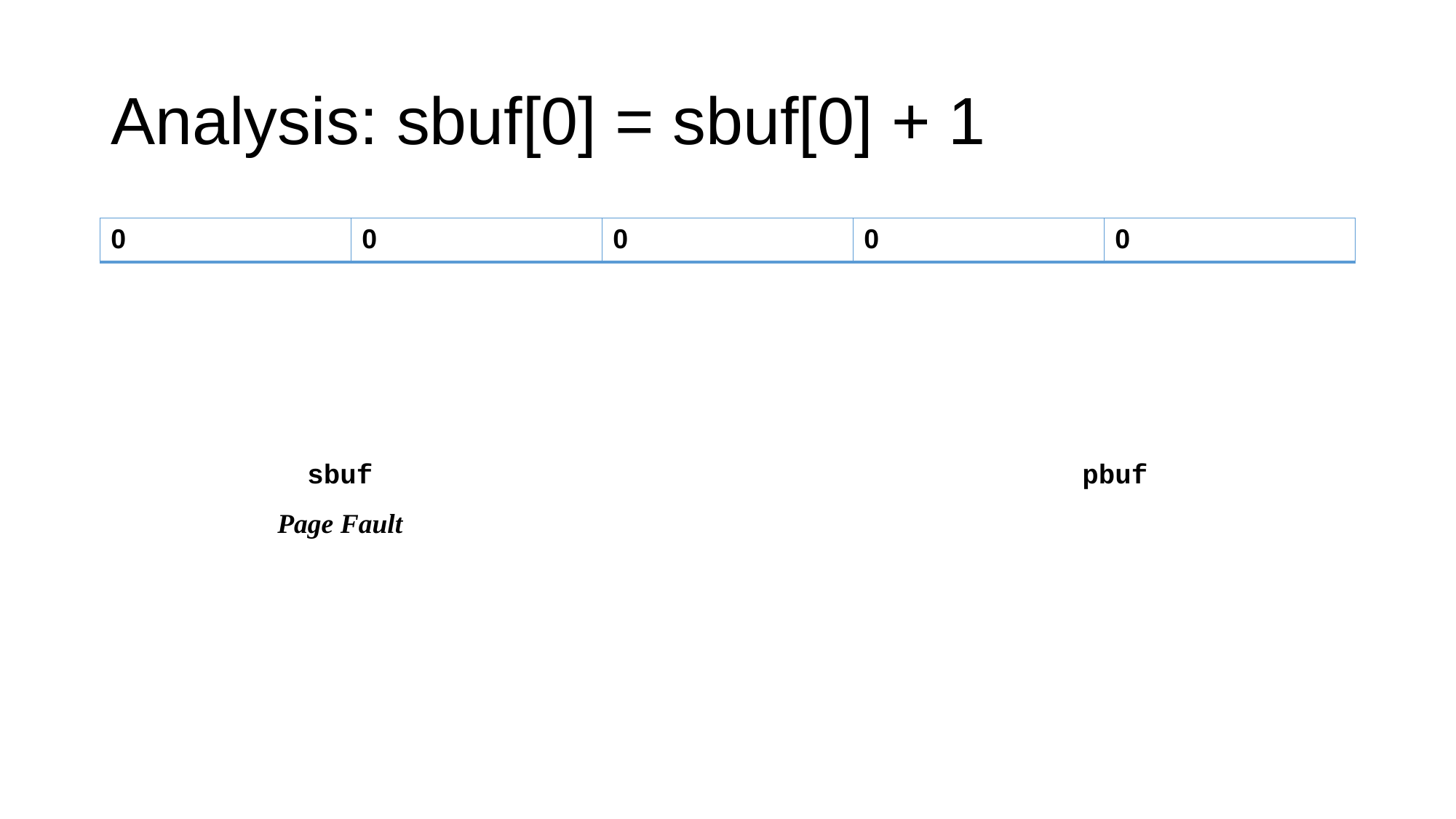

# Analysis: sbuf[0] = sbuf[0] + 1
| 0 | 0 | 0 | 0 | 0 |
| --- | --- | --- | --- | --- |
sbuf
pbuf
Page Fault